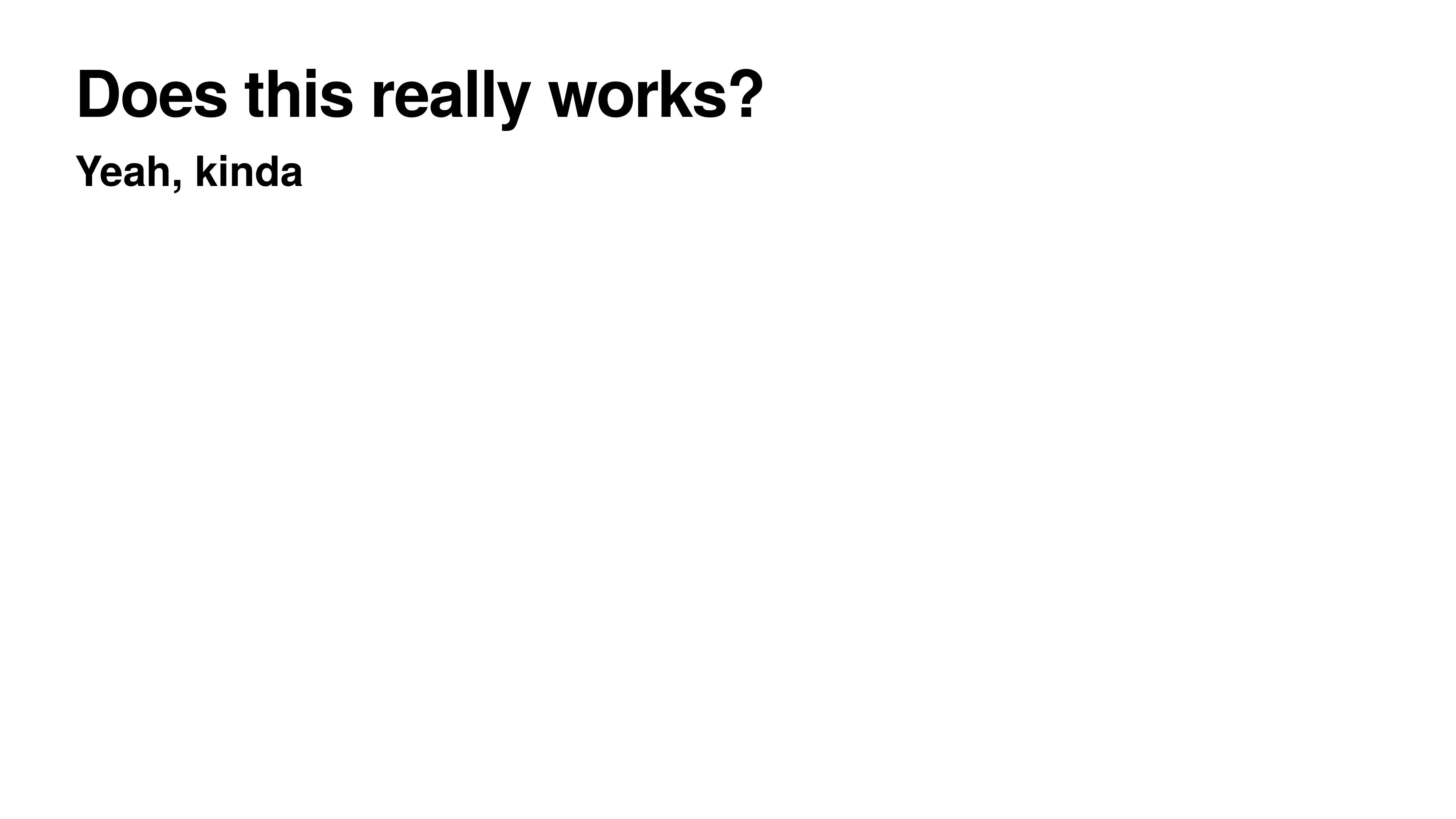

# Does this really works?
Yeah, kinda